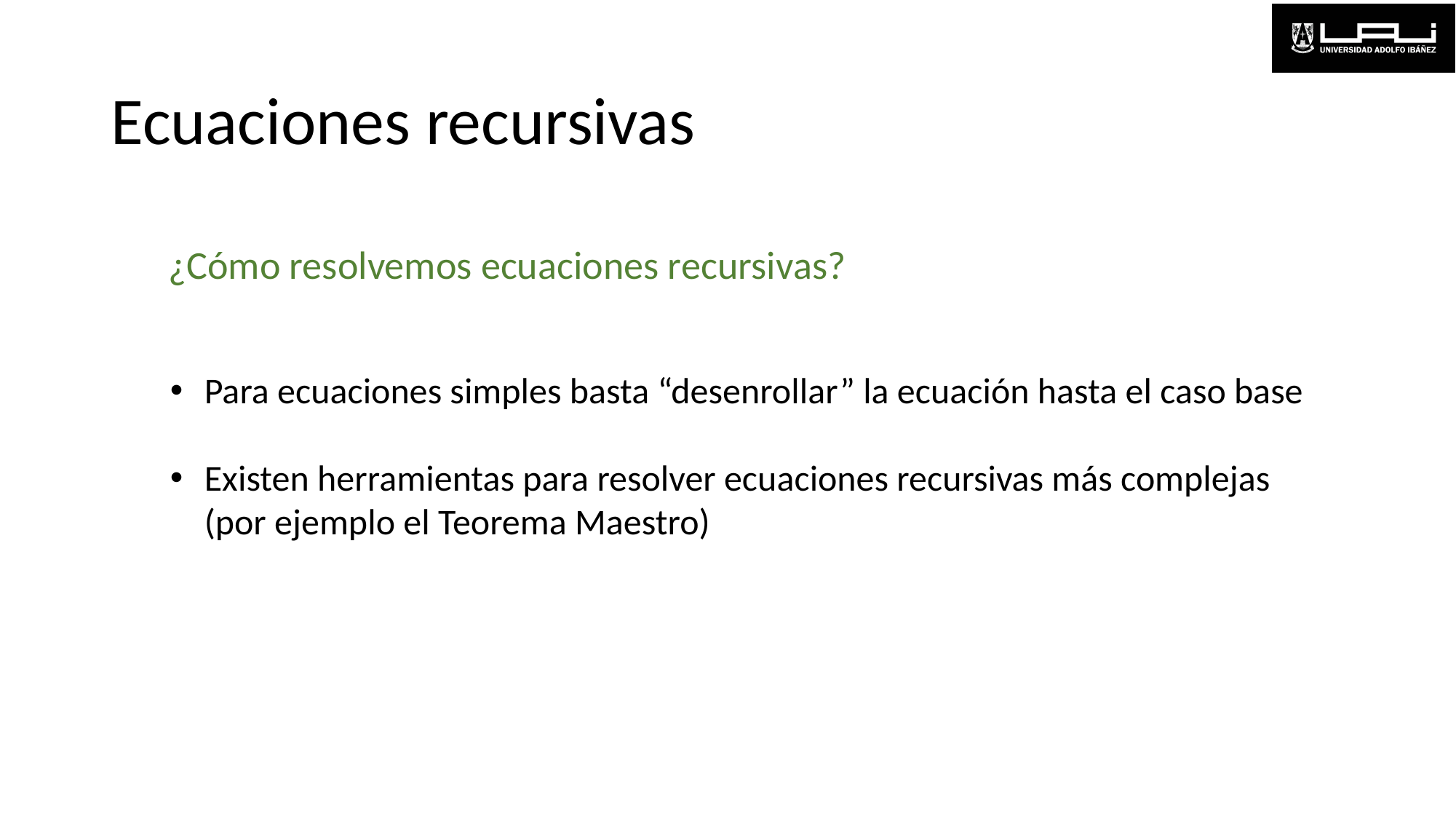

# Ecuaciones recursivas
¿Cómo resolvemos ecuaciones recursivas?
Para ecuaciones simples basta “desenrollar” la ecuación hasta el caso base
Existen herramientas para resolver ecuaciones recursivas más complejas
(por ejemplo el Teorema Maestro)